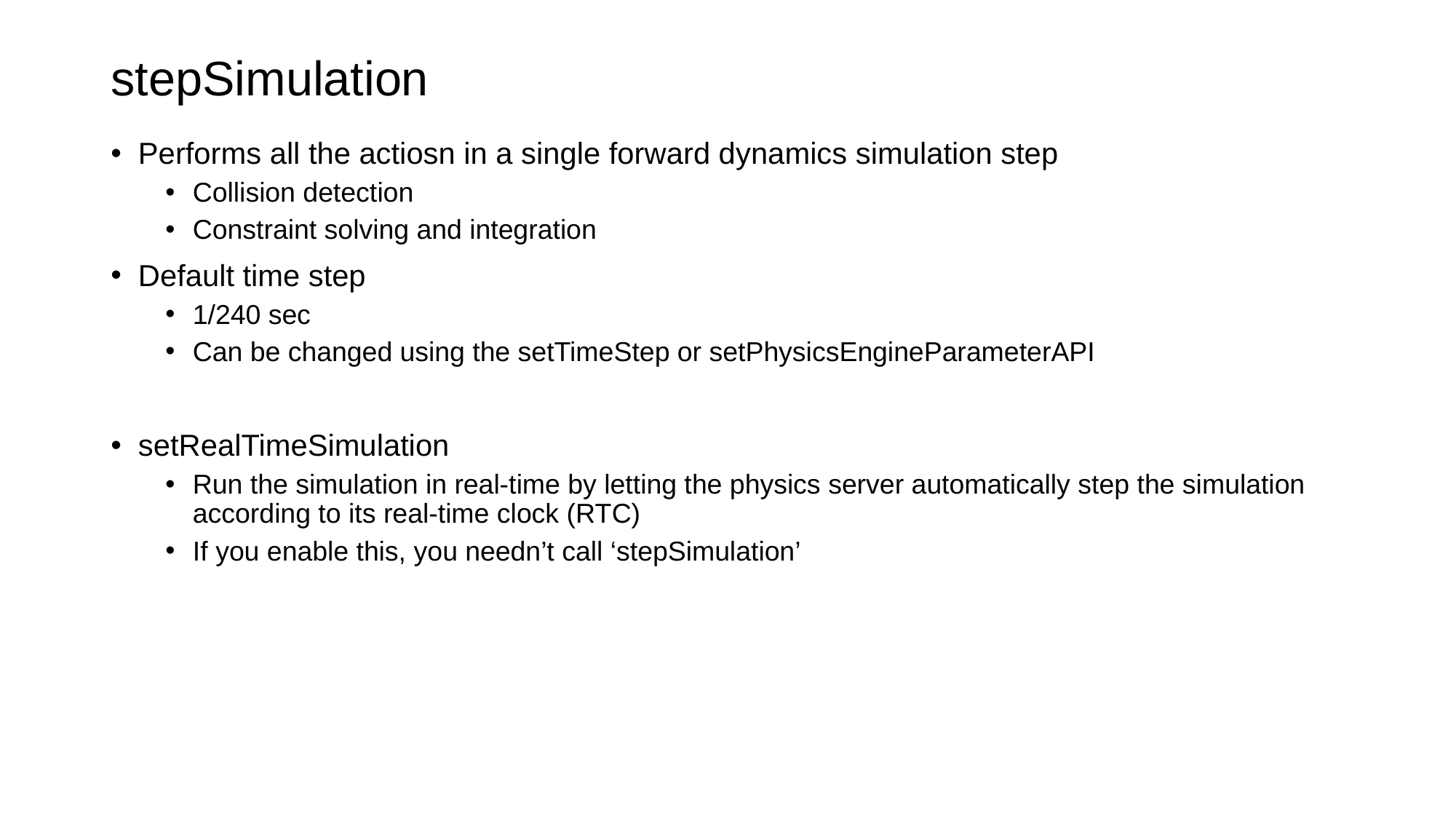

# stepSimulation
Performs all the actiosn in a single forward dynamics simulation step
Collision detection
Constraint solving and integration
Default time step
1/240 sec
Can be changed using the setTimeStep or setPhysicsEngineParameterAPI

setRealTimeSimulation
Run the simulation in real-time by letting the physics server automatically step the simulation according to its real-time clock (RTC)
If you enable this, you needn’t call ‘stepSimulation’